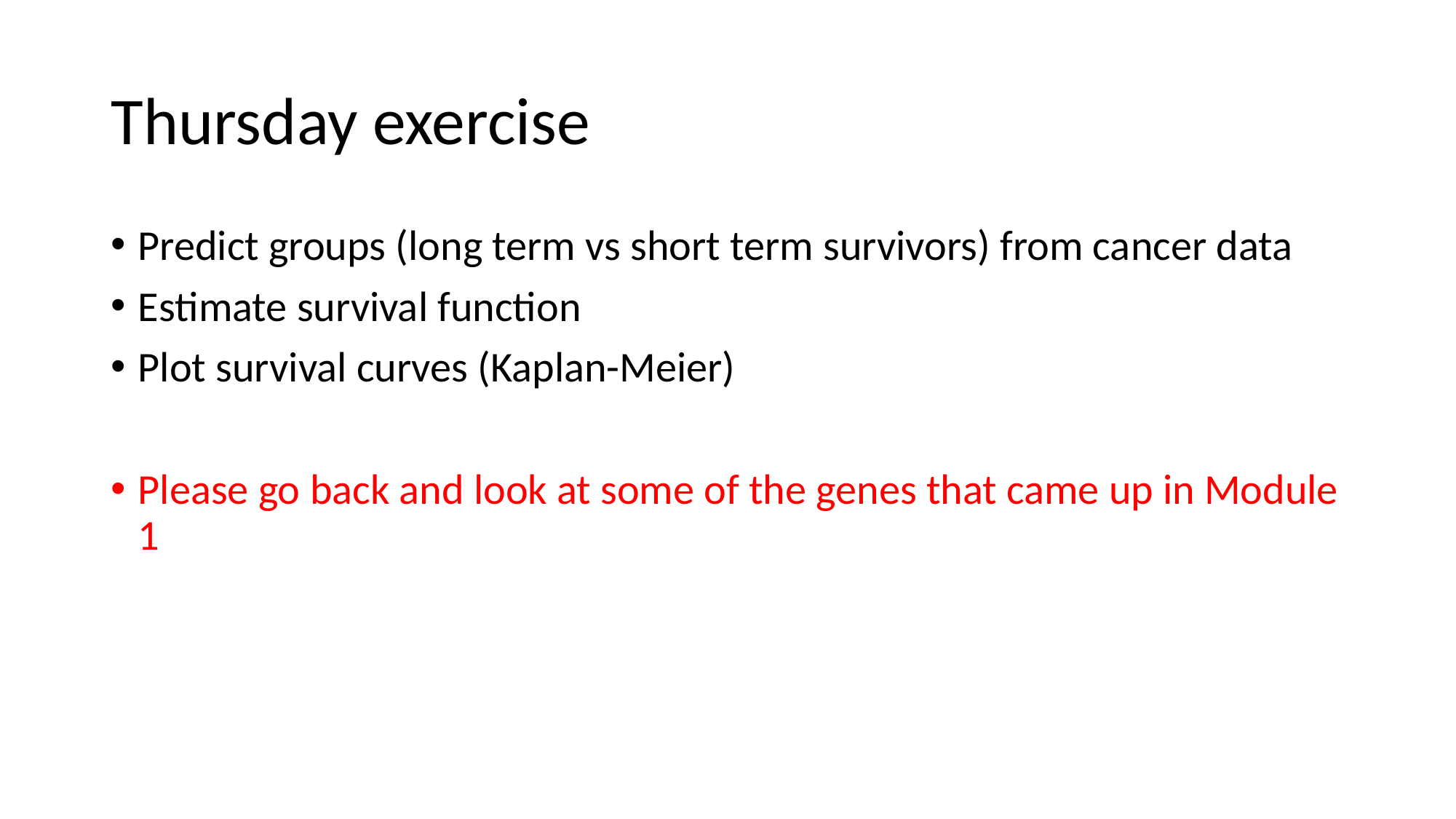

# Thursday exercise
Predict groups (long term vs short term survivors) from cancer data
Estimate survival function
Plot survival curves (Kaplan-Meier)

Please go back and look at some of the genes that came up in Module 1